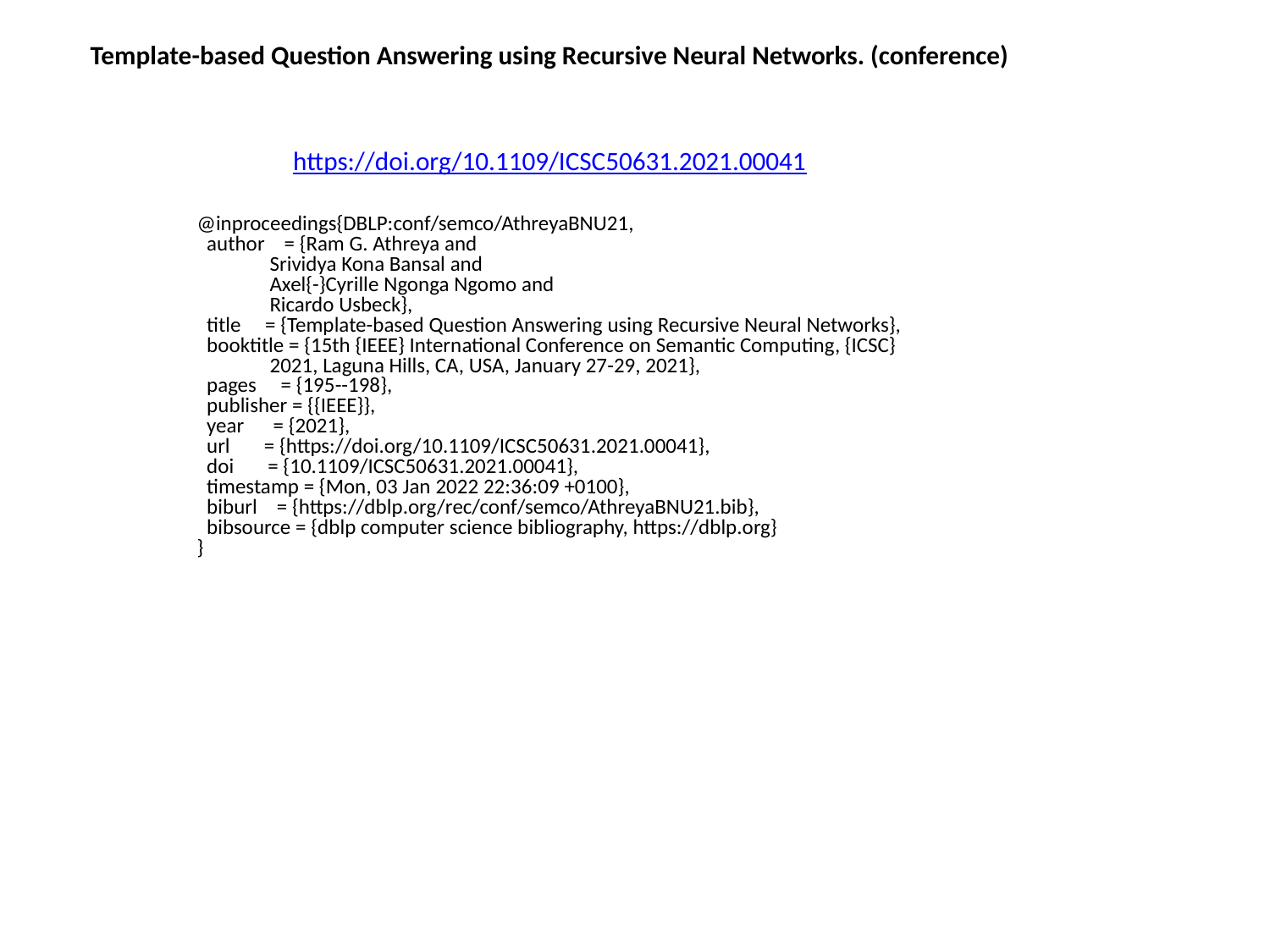

Template-based Question Answering using Recursive Neural Networks. (conference)

https://doi.org/10.1109/ICSC50631.2021.00041

@inproceedings{DBLP:conf/semco/AthreyaBNU21,
  author    = {Ram G. Athreya and
               Srividya Kona Bansal and
               Axel{-}Cyrille Ngonga Ngomo and
               Ricardo Usbeck},
  title     = {Template-based Question Answering using Recursive Neural Networks},
  booktitle = {15th {IEEE} International Conference on Semantic Computing, {ICSC}
               2021, Laguna Hills, CA, USA, January 27-29, 2021},
  pages     = {195--198},
  publisher = {{IEEE}},
  year      = {2021},
  url       = {https://doi.org/10.1109/ICSC50631.2021.00041},
  doi       = {10.1109/ICSC50631.2021.00041},
  timestamp = {Mon, 03 Jan 2022 22:36:09 +0100},
  biburl    = {https://dblp.org/rec/conf/semco/AthreyaBNU21.bib},
  bibsource = {dblp computer science bibliography, https://dblp.org}
}